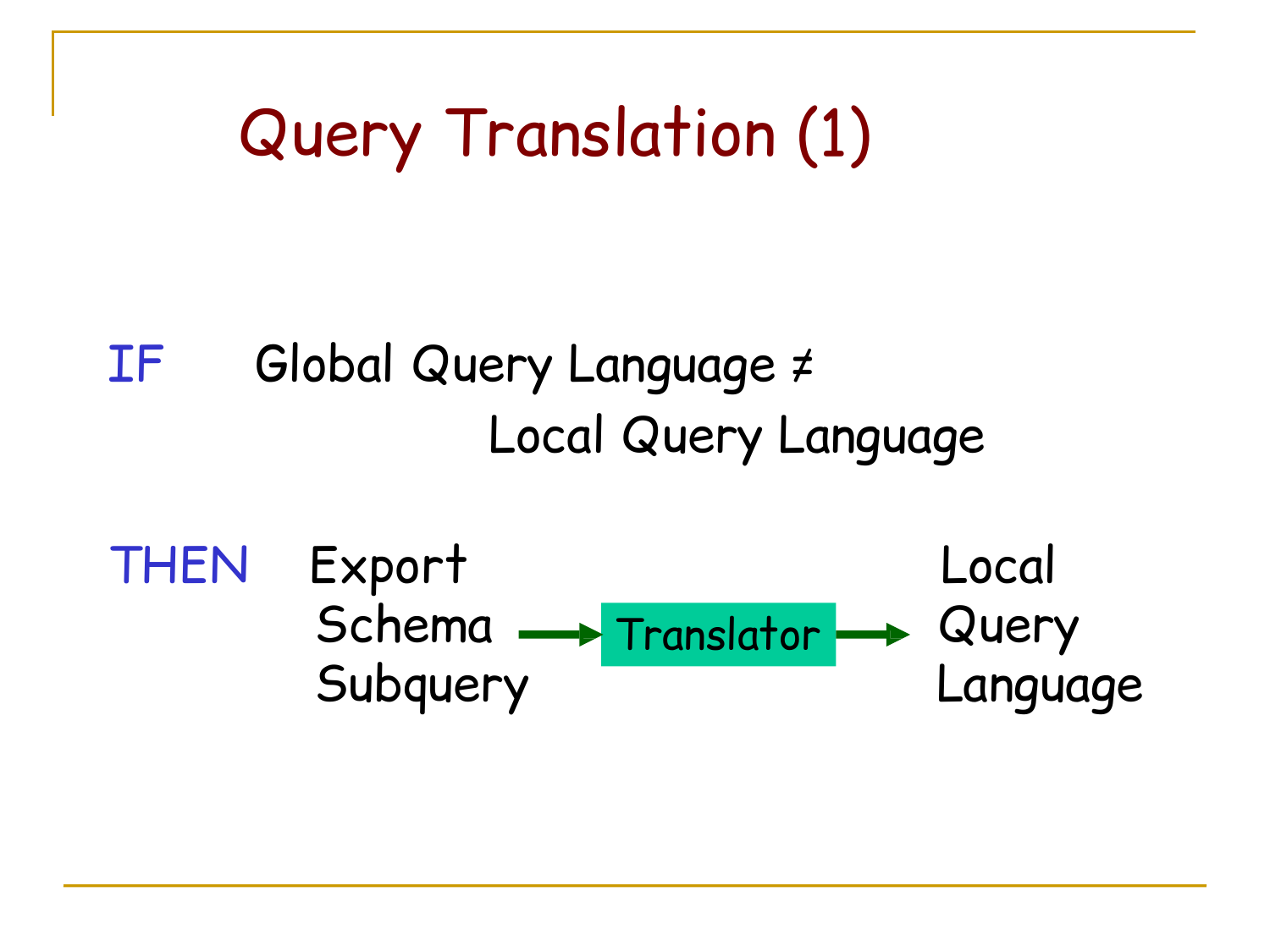

# Query Translation (1)
IF	Global Query Language ≠

Local Query Language
THEN
Export Schema Subquery
Local Query Language

Translator